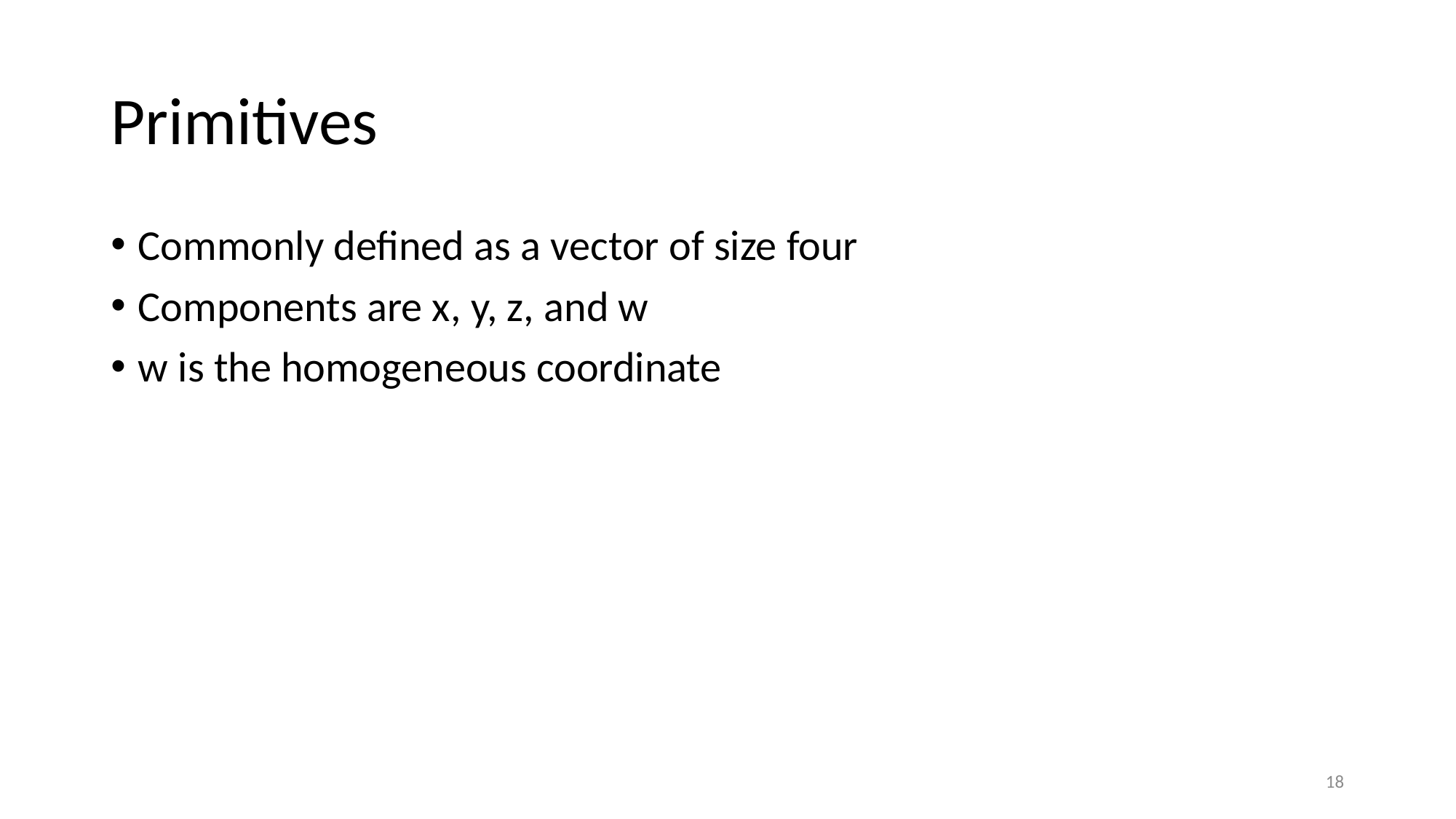

# Primitives
Commonly defined as a vector of size four
Components are x, y, z, and w
w is the homogeneous coordinate
18